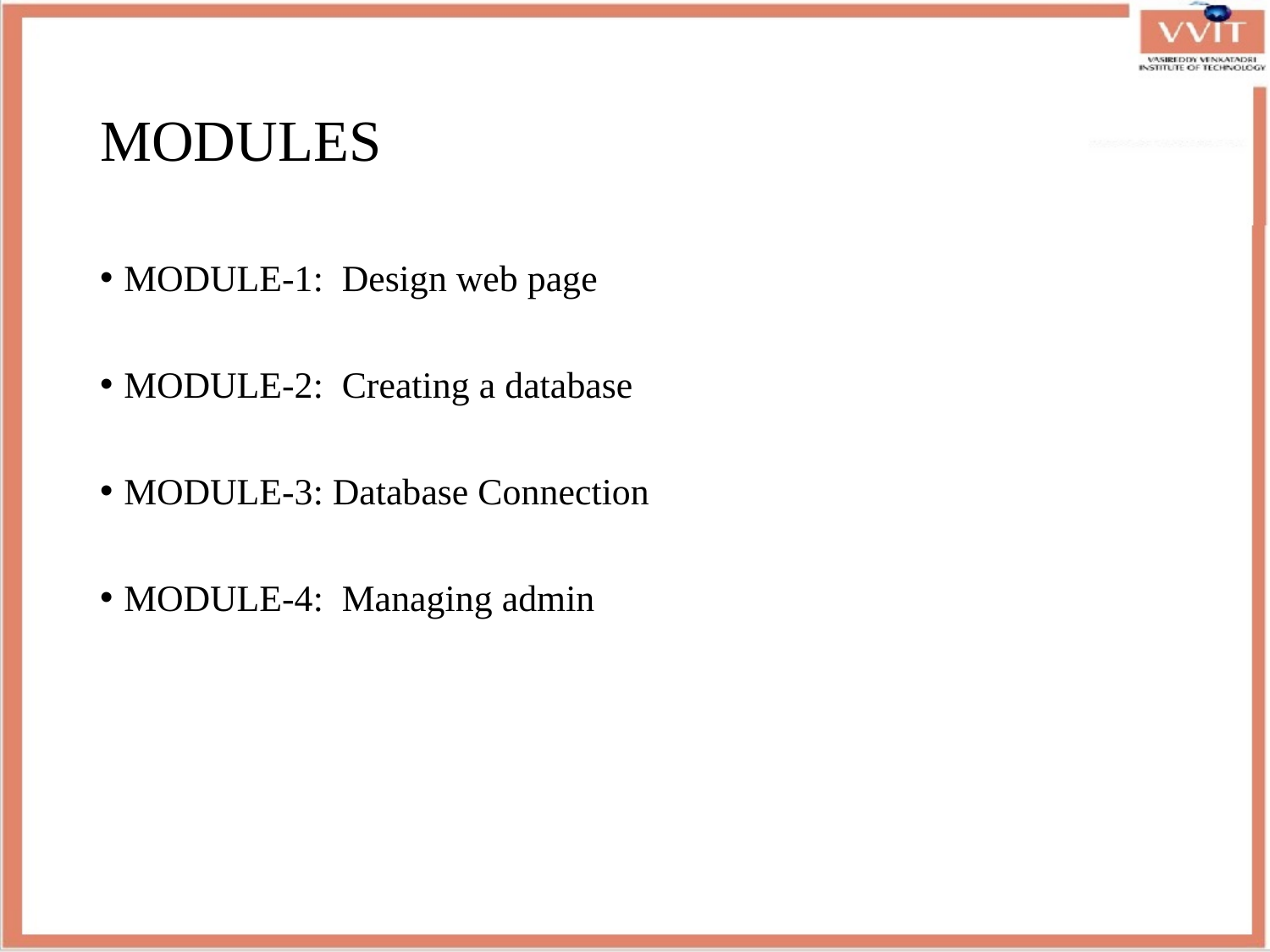

# MODULES
MODULE-1:  Design web page

MODULE-2:  Creating a database

MODULE-3: Database Connection

MODULE-4:  Managing admin